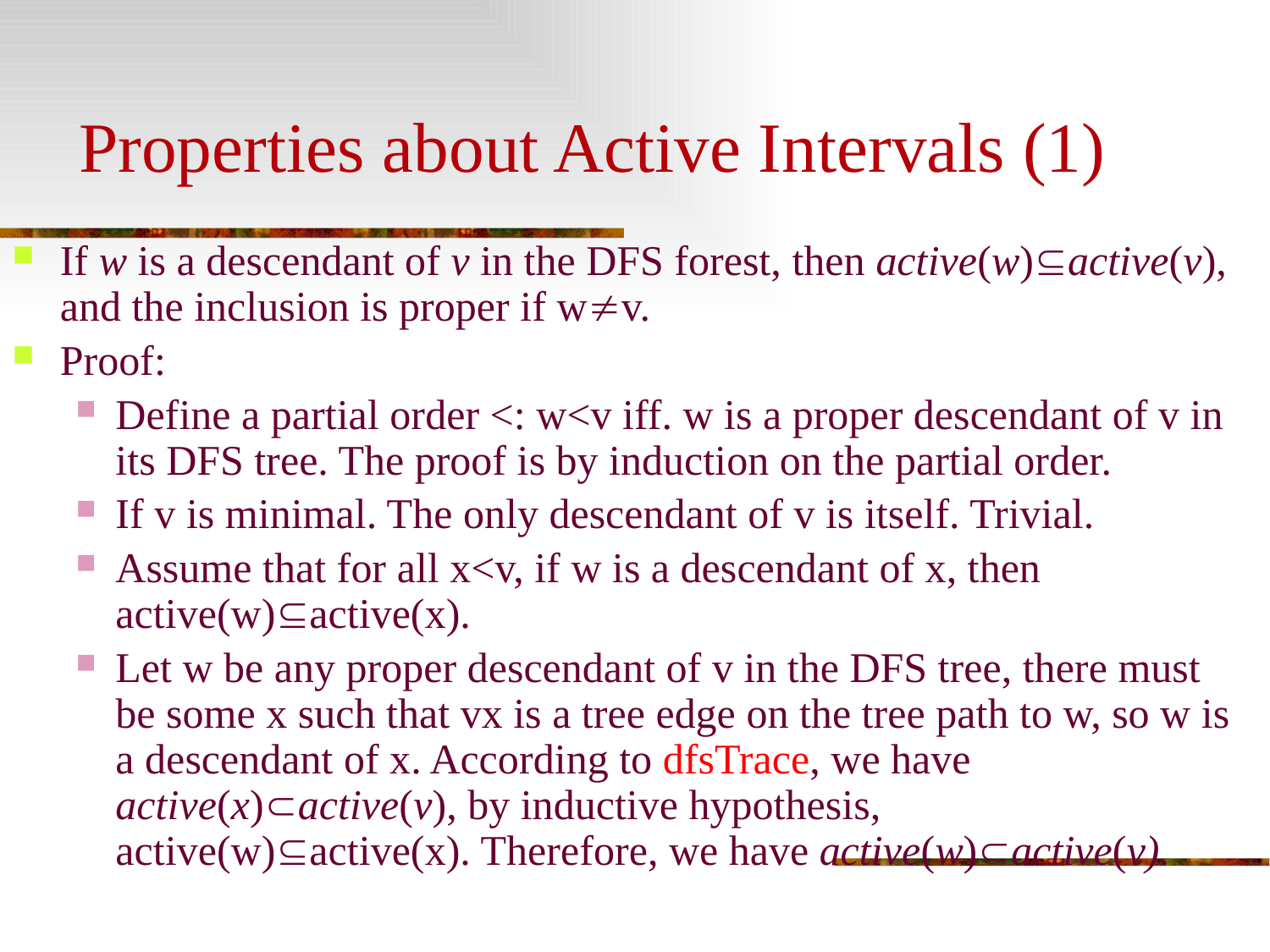

# Properties about Active Intervals (1)
If w is a descendant of v in the DFS forest, then active(w)⊆active(v), and the inclusion is proper if w≠v.
Proof:
Define a partial order <: w<v iff. w is a proper descendant of v in its DFS tree. The proof is by induction on the partial order.
If v is minimal. The only descendant of v is itself. Trivial.
Assume that for all x<v, if w is a descendant of x, then active(w)⊆active(x).
Let w be any proper descendant of v in the DFS tree, there must be some x such that vx is a tree edge on the tree path to w, so w is a descendant of x. According to dfsTrace, we have active(x)⊂active(v), by inductive hypothesis, active(w)⊆active(x). Therefore, we have active(w)⊂active(v).